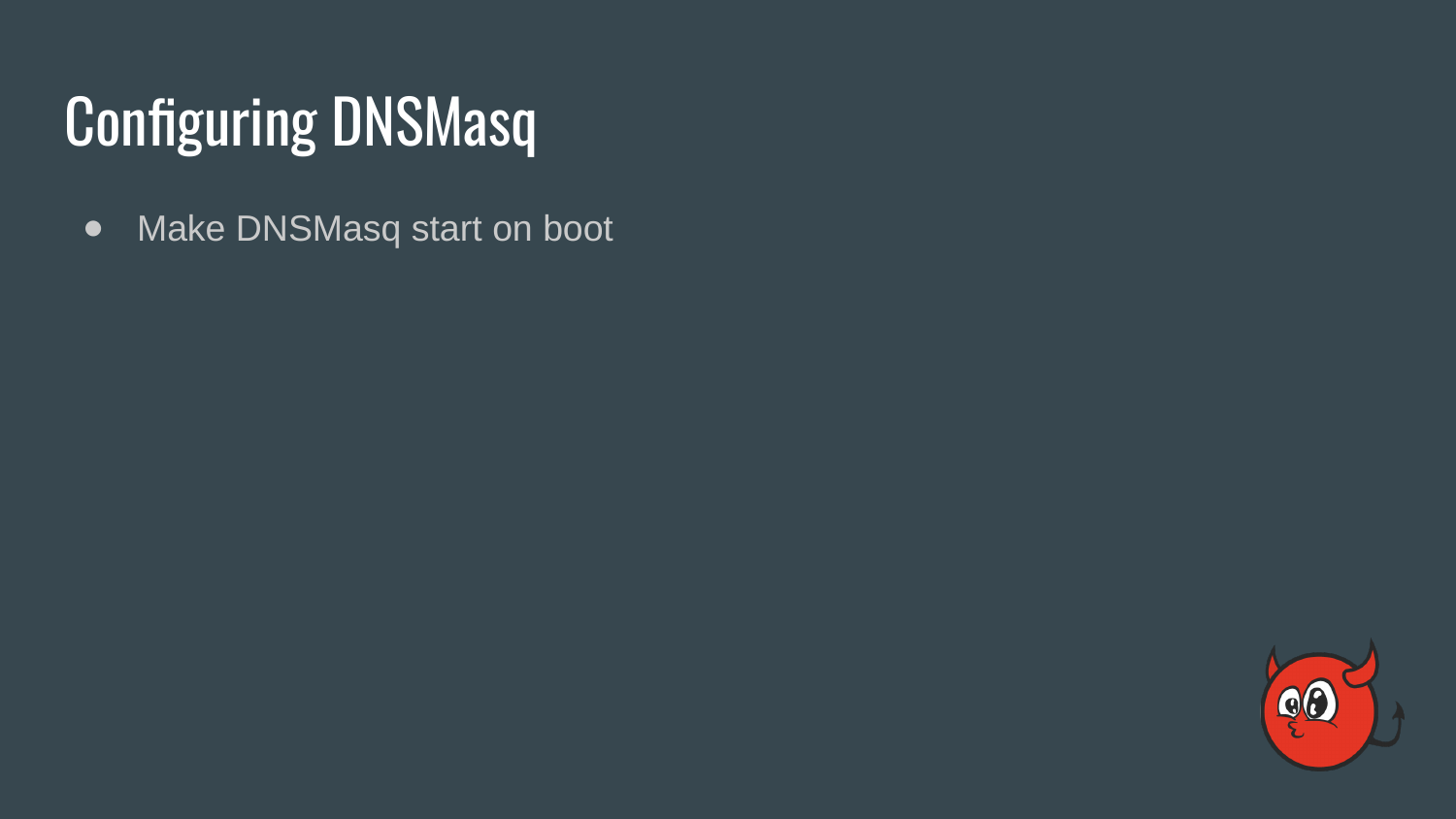

# Configuring DNSMasq
Make DNSMasq start on boot